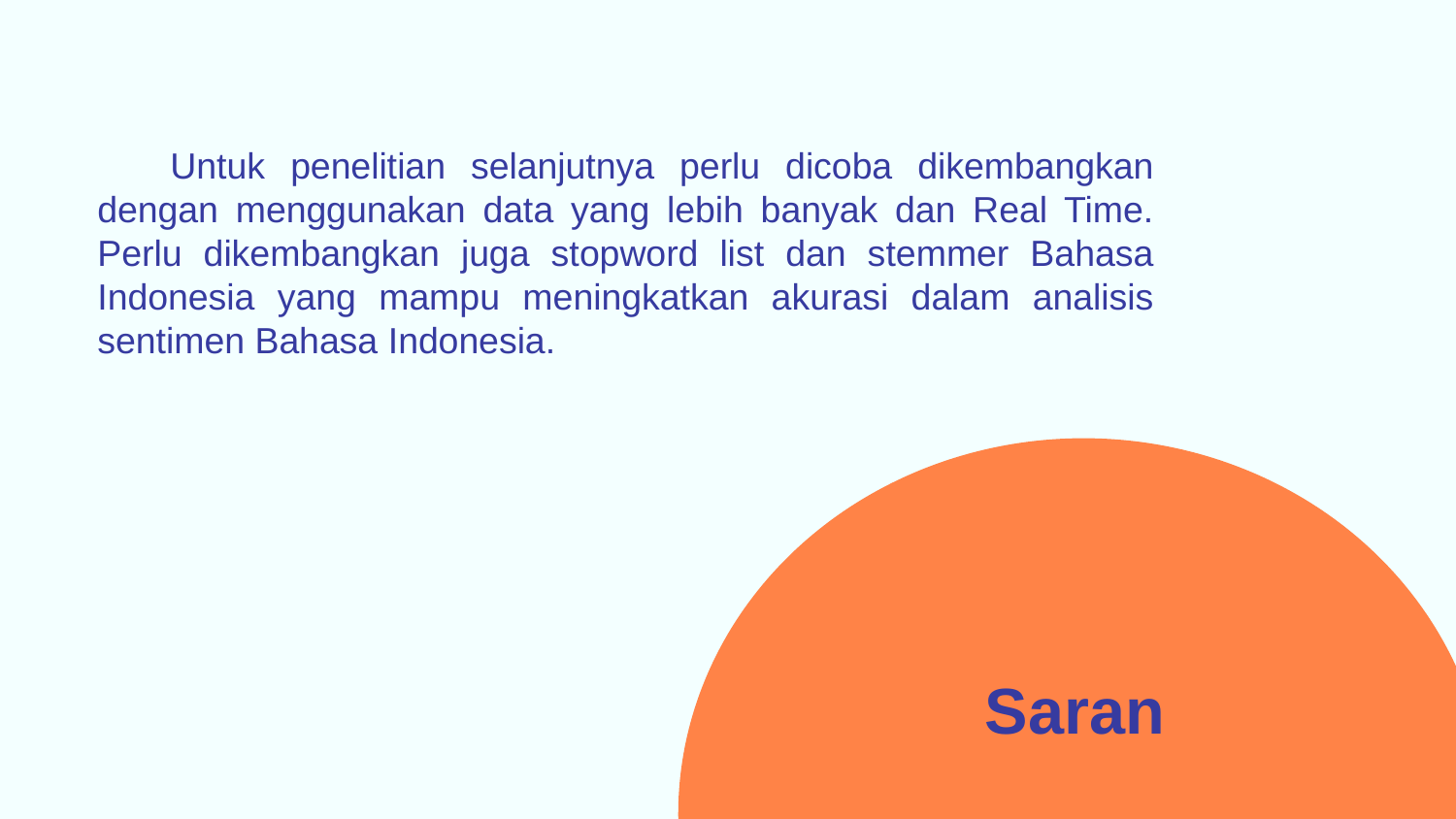

Untuk penelitian selanjutnya perlu dicoba dikembangkan dengan menggunakan data yang lebih banyak dan Real Time. Perlu dikembangkan juga stopword list dan stemmer Bahasa Indonesia yang mampu meningkatkan akurasi dalam analisis sentimen Bahasa Indonesia.
# Saran